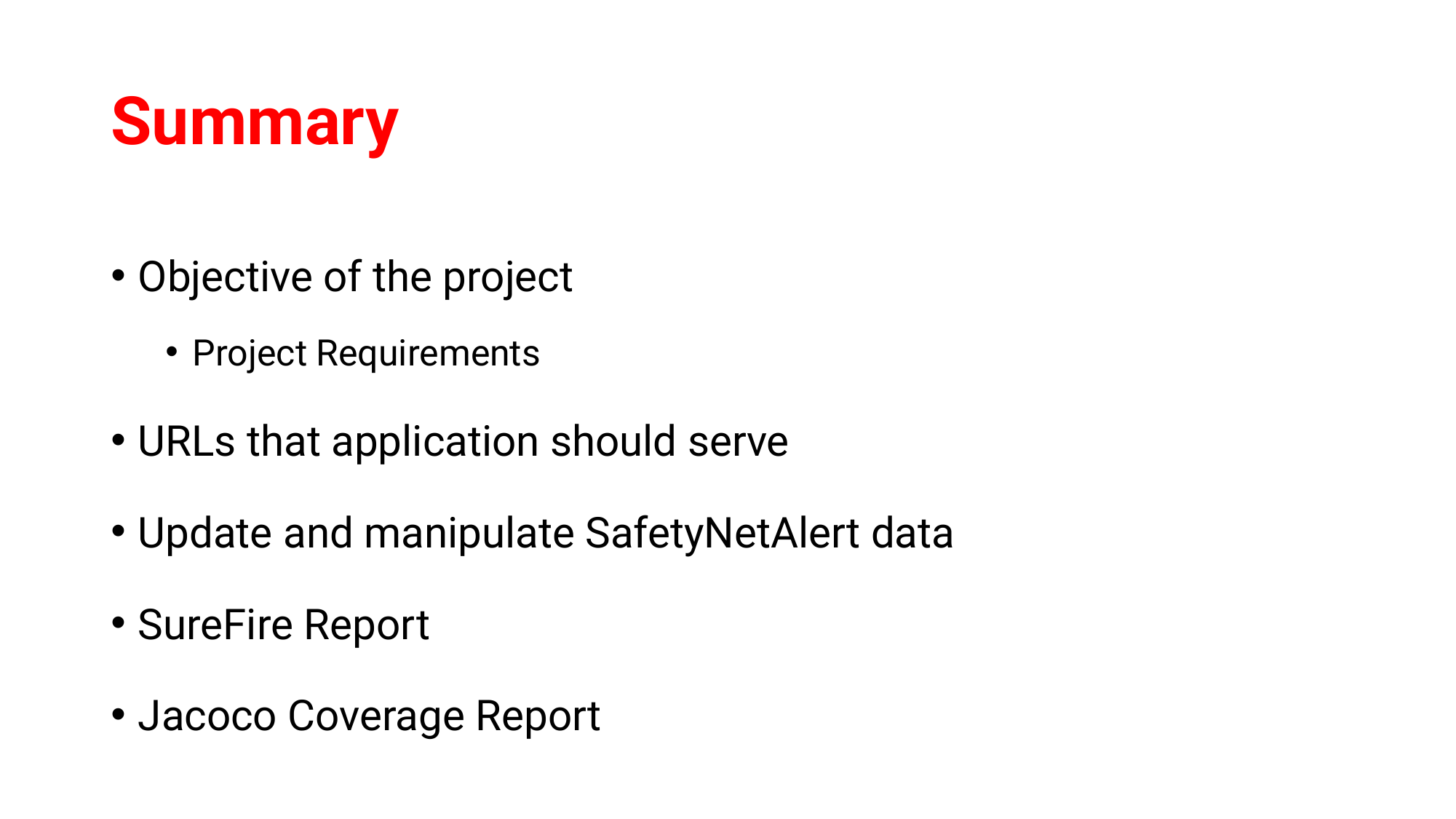

# Summary
Objective of the project
Project Requirements
URLs that application should serve
Update and manipulate SafetyNetAlert data
SureFire Report
Jacoco Coverage Report